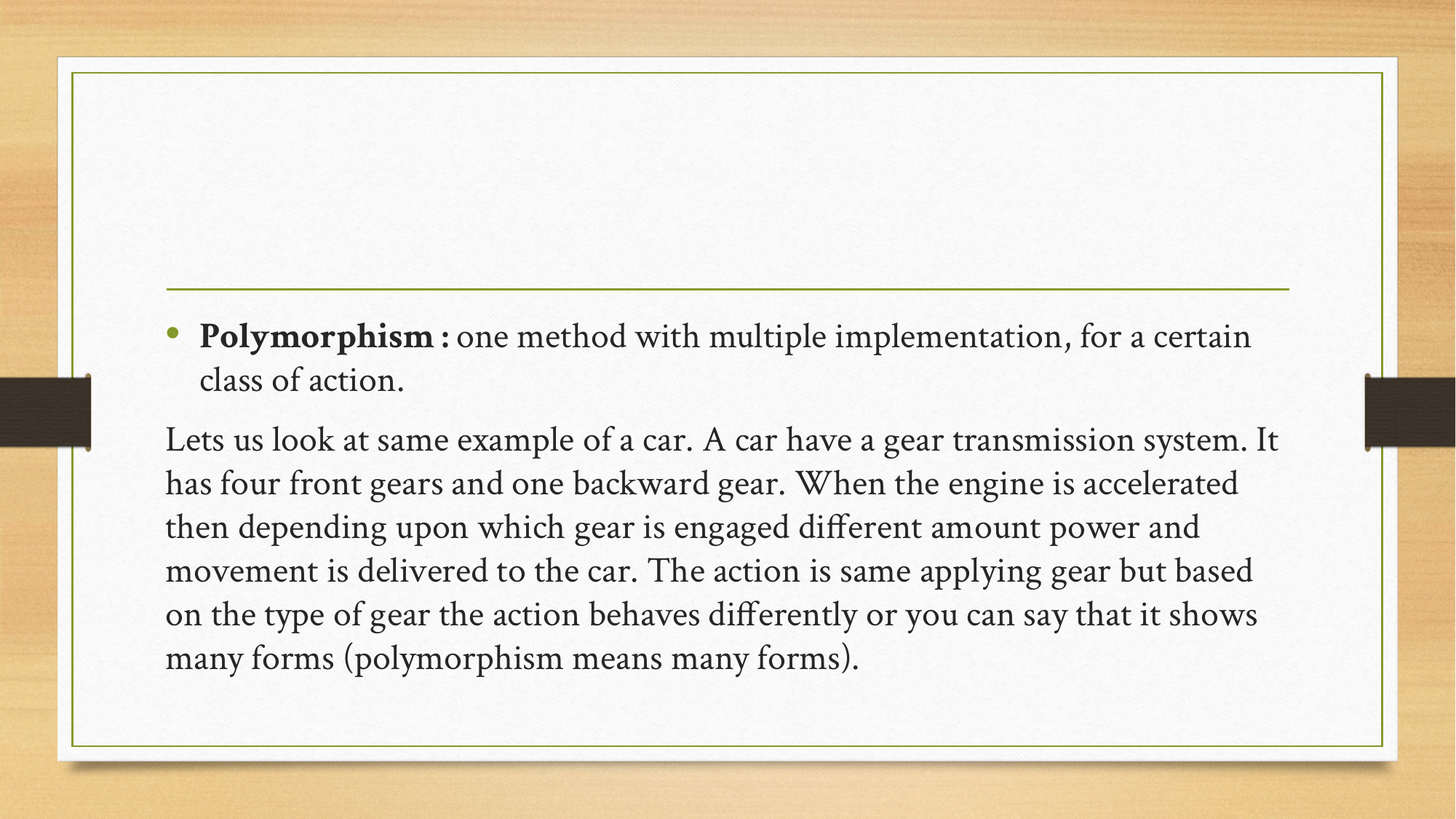

#
Polymorphism : one method with multiple implementation, for a certain class of action.
Lets us look at same example of a car. A car have a gear transmission system. It has four front gears and one backward gear. When the engine is accelerated then depending upon which gear is engaged different amount power and movement is delivered to the car. The action is same applying gear but based on the type of gear the action behaves differently or you can say that it shows many forms (polymorphism means many forms).